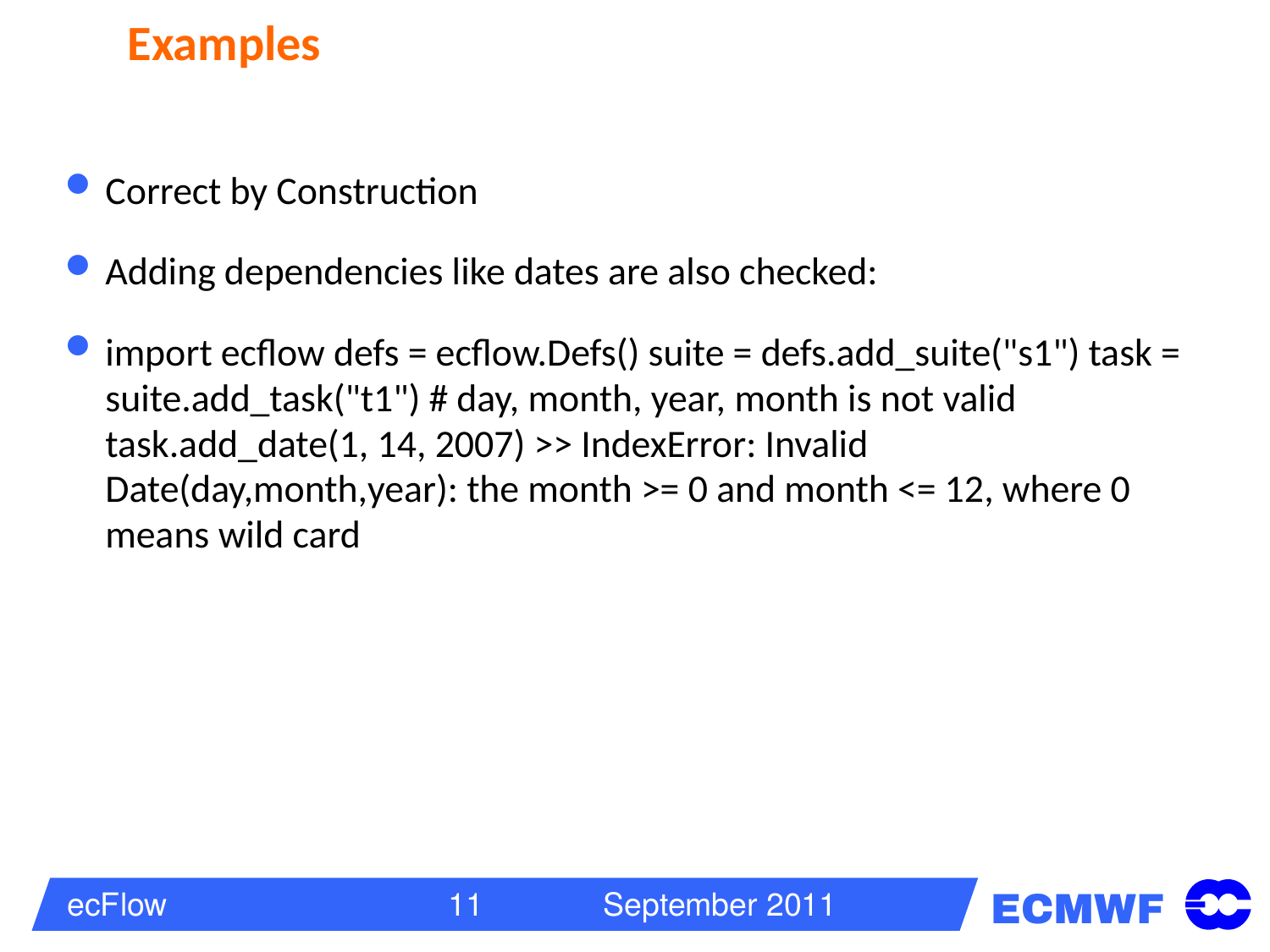

# Examples
Correct by Construction
Adding dependencies like dates are also checked:
import ecflow defs = ecflow.Defs() suite = defs.add_suite("s1") task = suite.add_task("t1") # day, month, year, month is not valid task.add_date(1, 14, 2007) >> IndexError: Invalid Date(day,month,year): the month >= 0 and month <= 12, where 0 means wild card